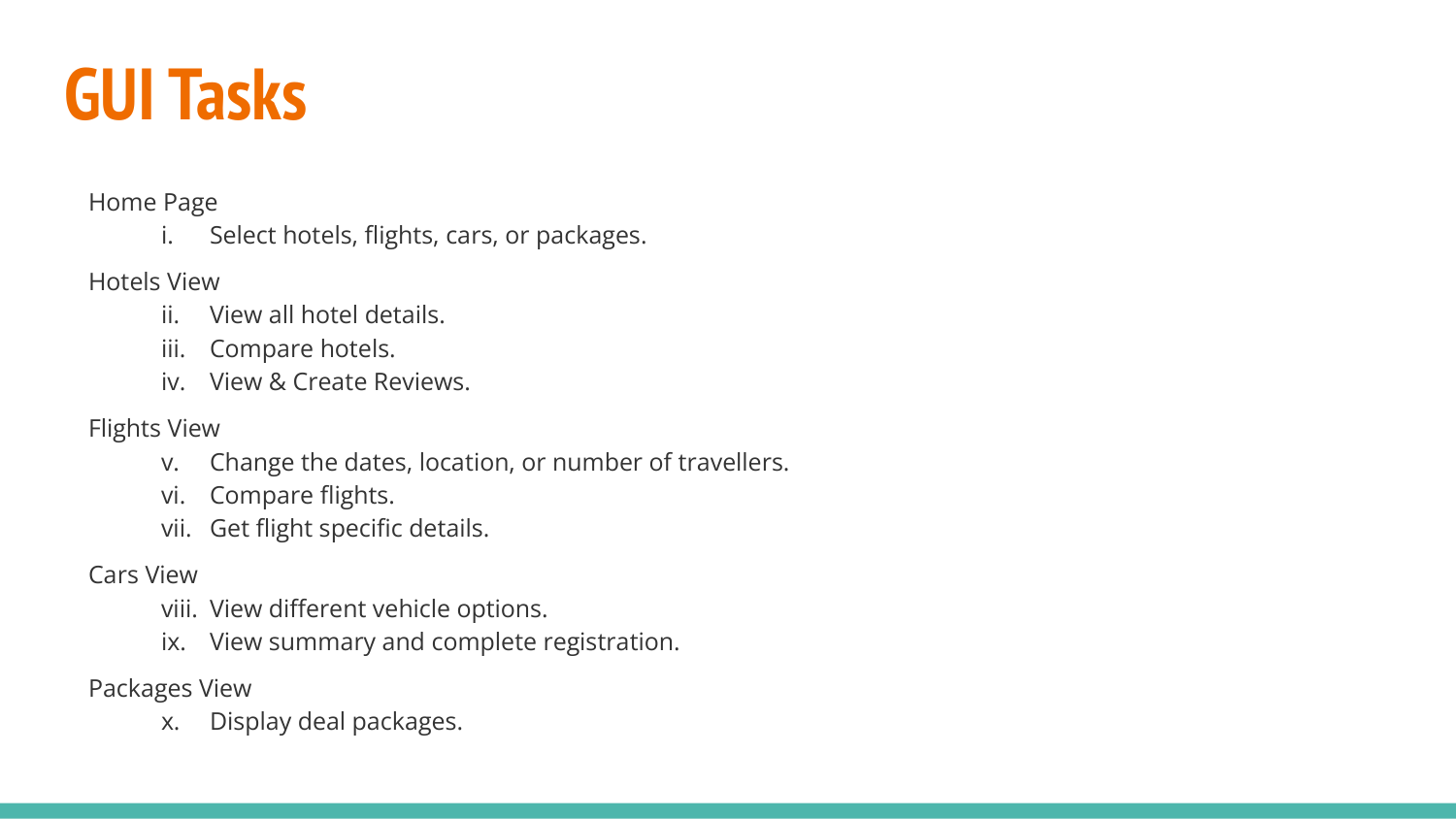

# GUI Tasks
Home Page
Select hotels, flights, cars, or packages.
Hotels View
View all hotel details.
Compare hotels.
View & Create Reviews.
Flights View
Change the dates, location, or number of travellers.
Compare flights.
Get flight specific details.
Cars View
View different vehicle options.
View summary and complete registration.
Packages View
Display deal packages.